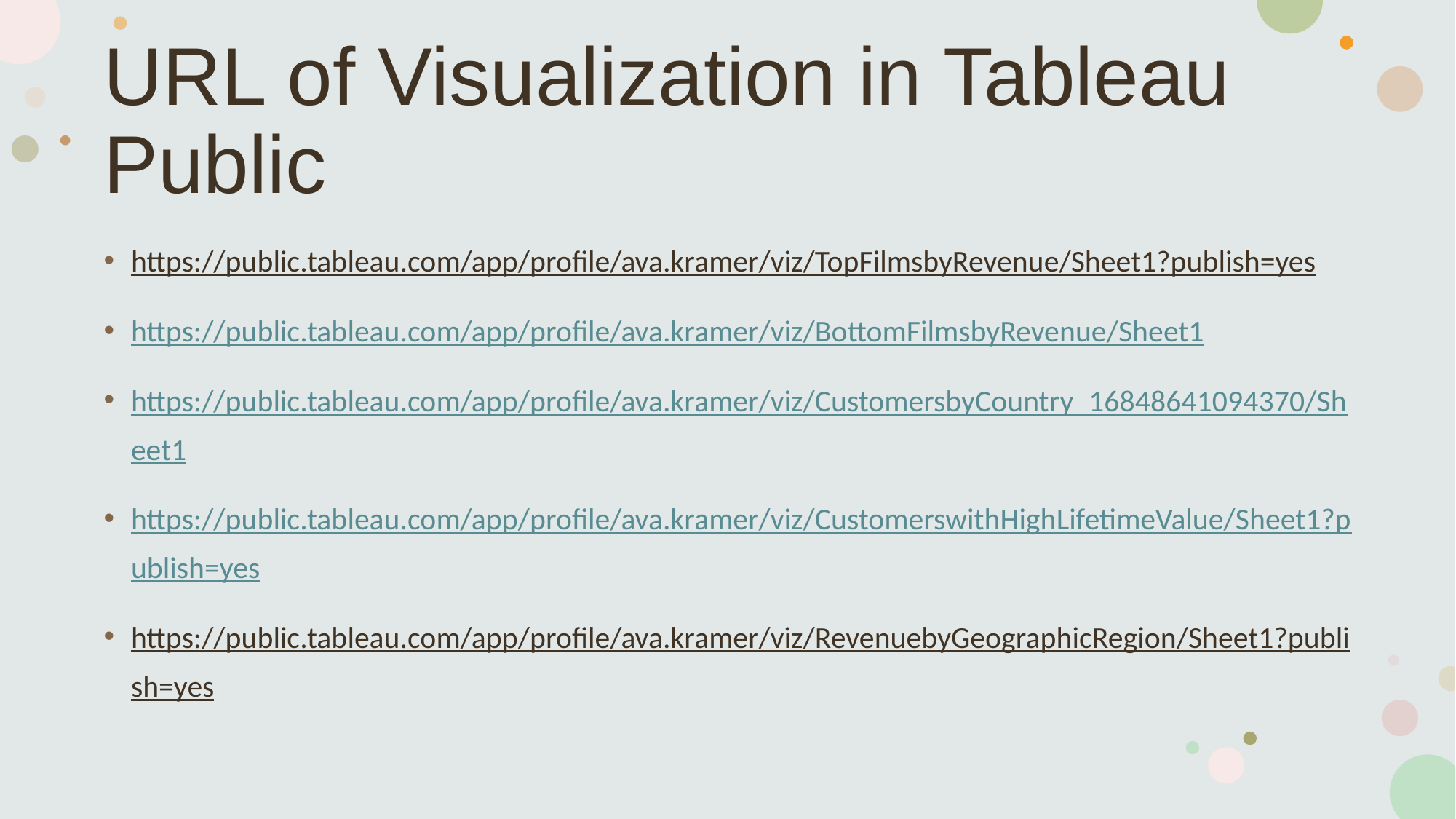

# URL of Visualization in Tableau Public
https://public.tableau.com/app/profile/ava.kramer/viz/TopFilmsbyRevenue/Sheet1?publish=yes
https://public.tableau.com/app/profile/ava.kramer/viz/BottomFilmsbyRevenue/Sheet1
https://public.tableau.com/app/profile/ava.kramer/viz/CustomersbyCountry_16848641094370/Sheet1
https://public.tableau.com/app/profile/ava.kramer/viz/CustomerswithHighLifetimeValue/Sheet1?publish=yes
https://public.tableau.com/app/profile/ava.kramer/viz/RevenuebyGeographicRegion/Sheet1?publish=yes